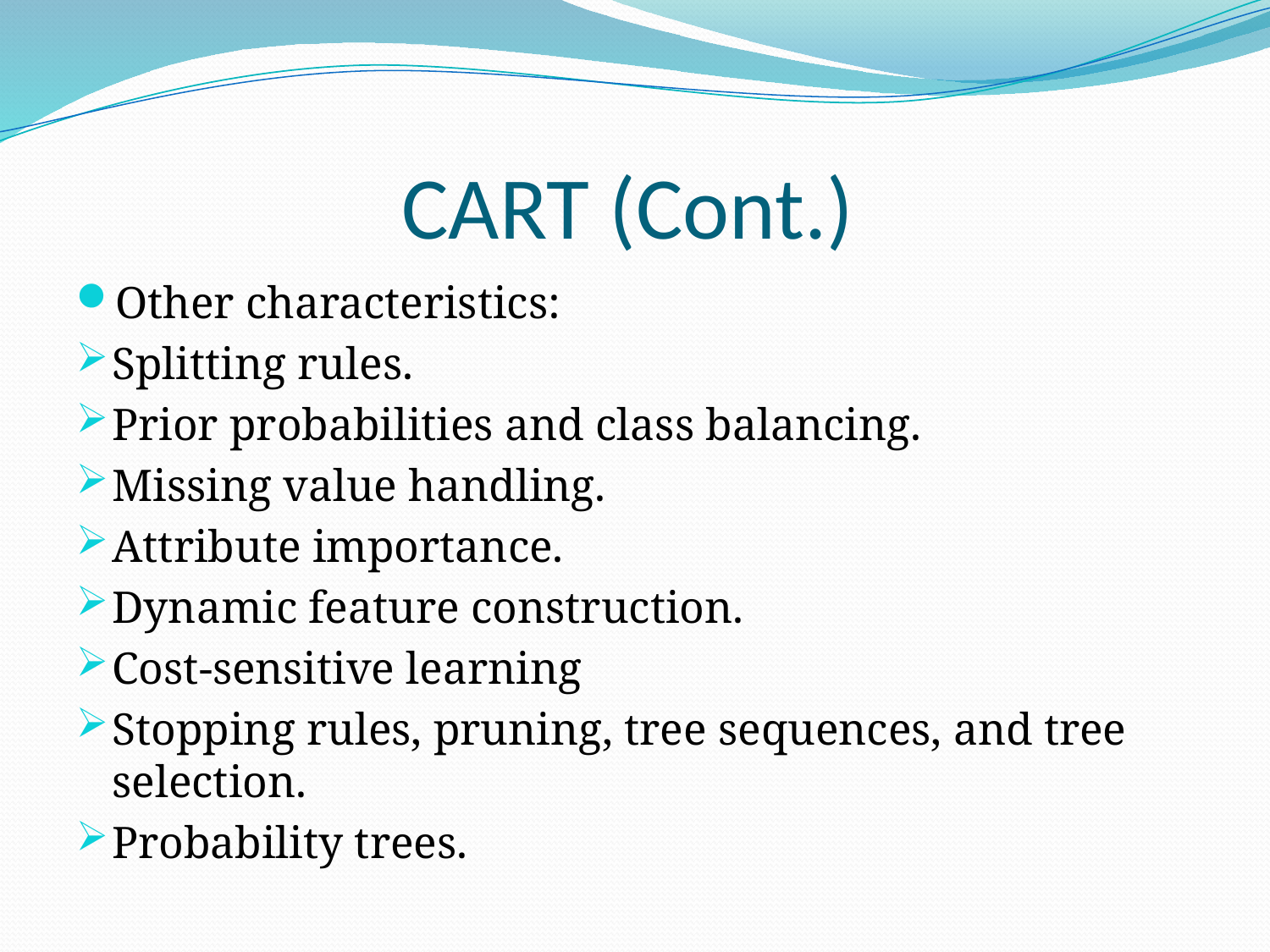

# CART (Cont.)
Other characteristics:
Splitting rules.
Prior probabilities and class balancing.
Missing value handling.
Attribute importance.
Dynamic feature construction.
Cost-sensitive learning
Stopping rules, pruning, tree sequences, and tree selection.
Probability trees.